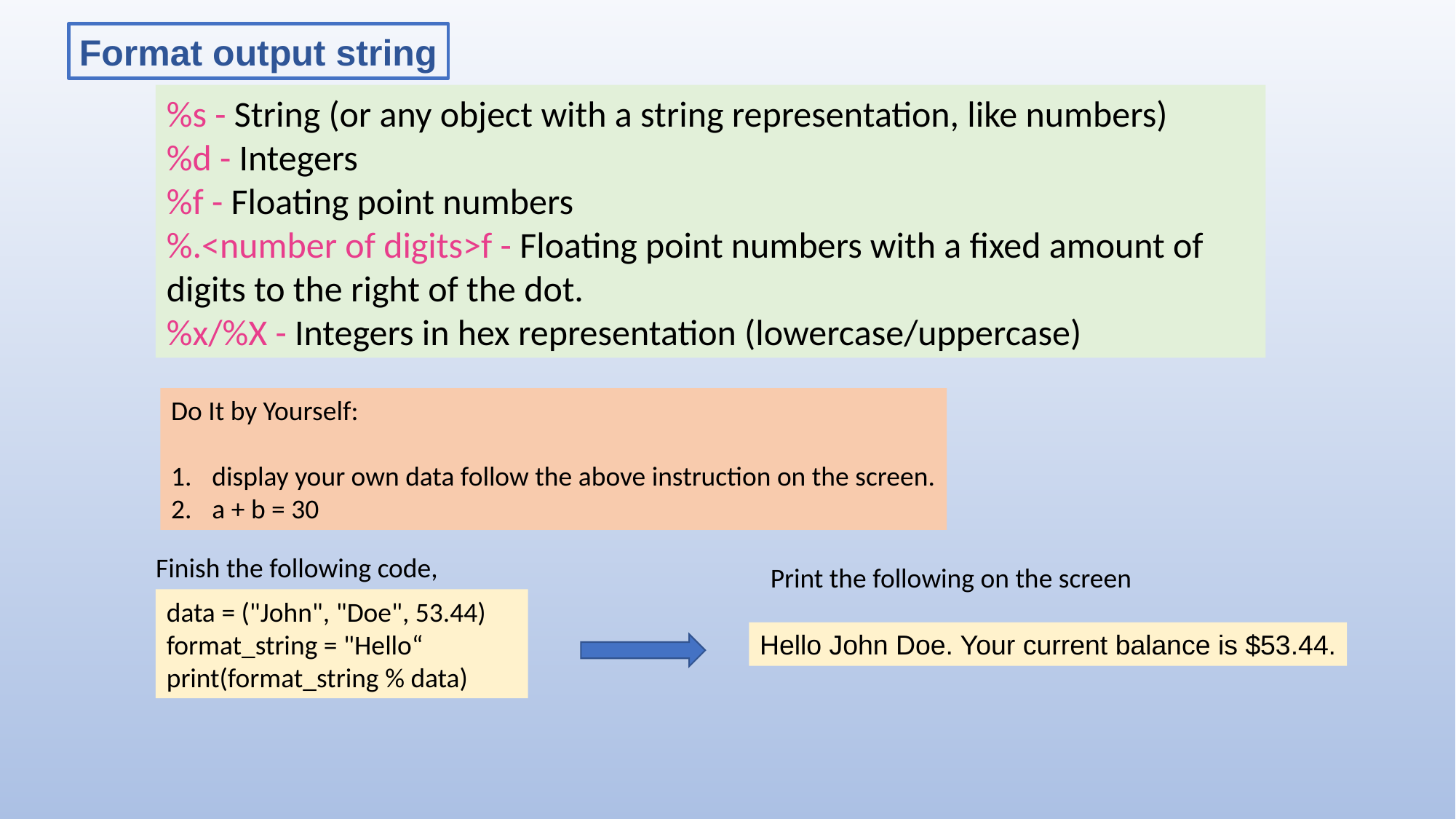

Format output string
%s - String (or any object with a string representation, like numbers)
%d - Integers
%f - Floating point numbers
%.<number of digits>f - Floating point numbers with a fixed amount of digits to the right of the dot.
%x/%X - Integers in hex representation (lowercase/uppercase)
Do It by Yourself:

display your own data follow the above instruction on the screen.
a + b = 30
Finish the following code,
Print the following on the screen
data = ("John", "Doe", 53.44)
format_string = "Hello“
print(format_string % data)
Hello John Doe. Your current balance is $53.44.